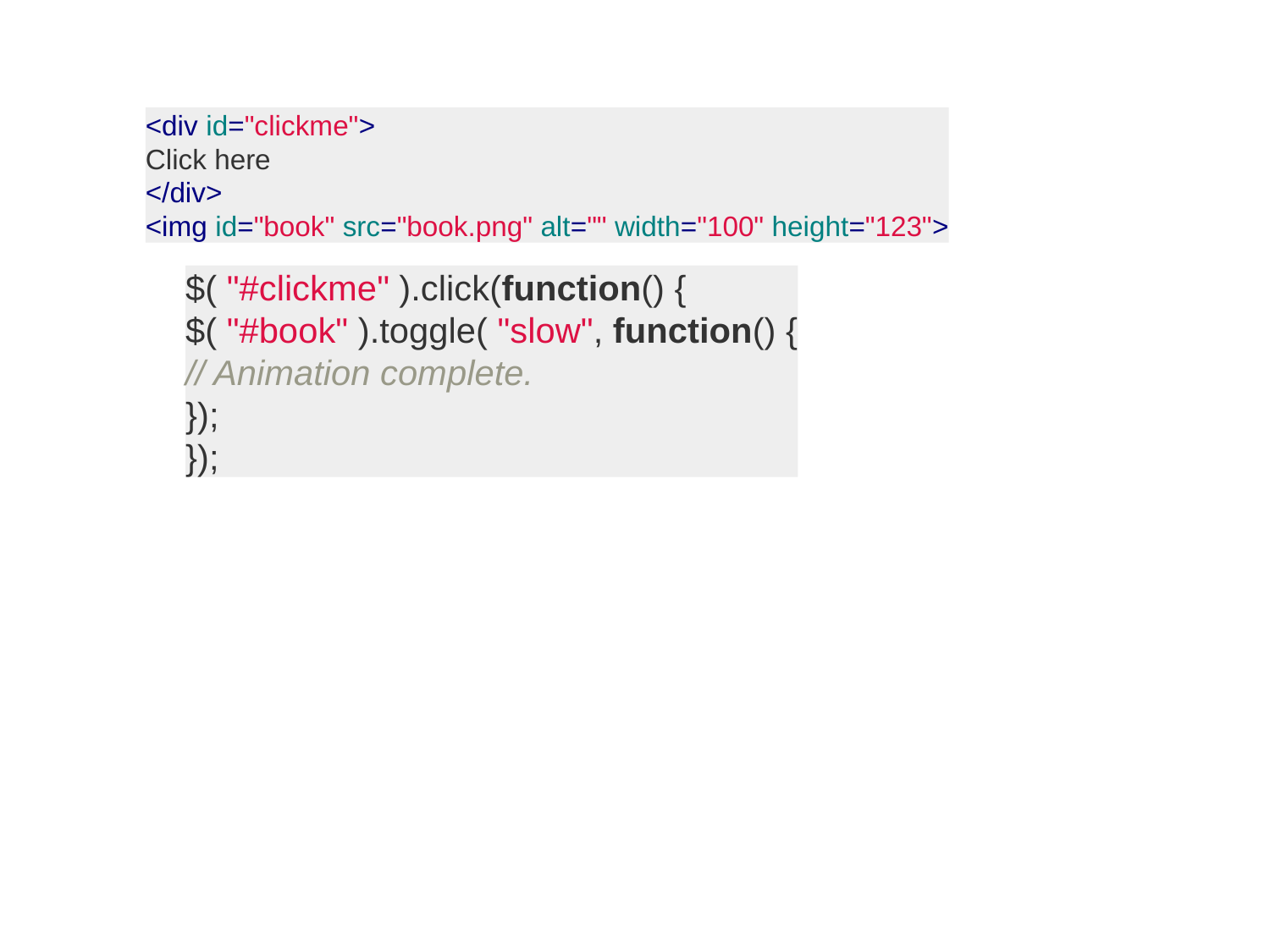

<div id="clickme">
Click here
</div>
<img id="book" src="book.png" alt="" width="100" height="123">
$( "#clickme" ).click(function() {
$( "#book" ).toggle( "slow", function() {
// Animation complete.
});
});